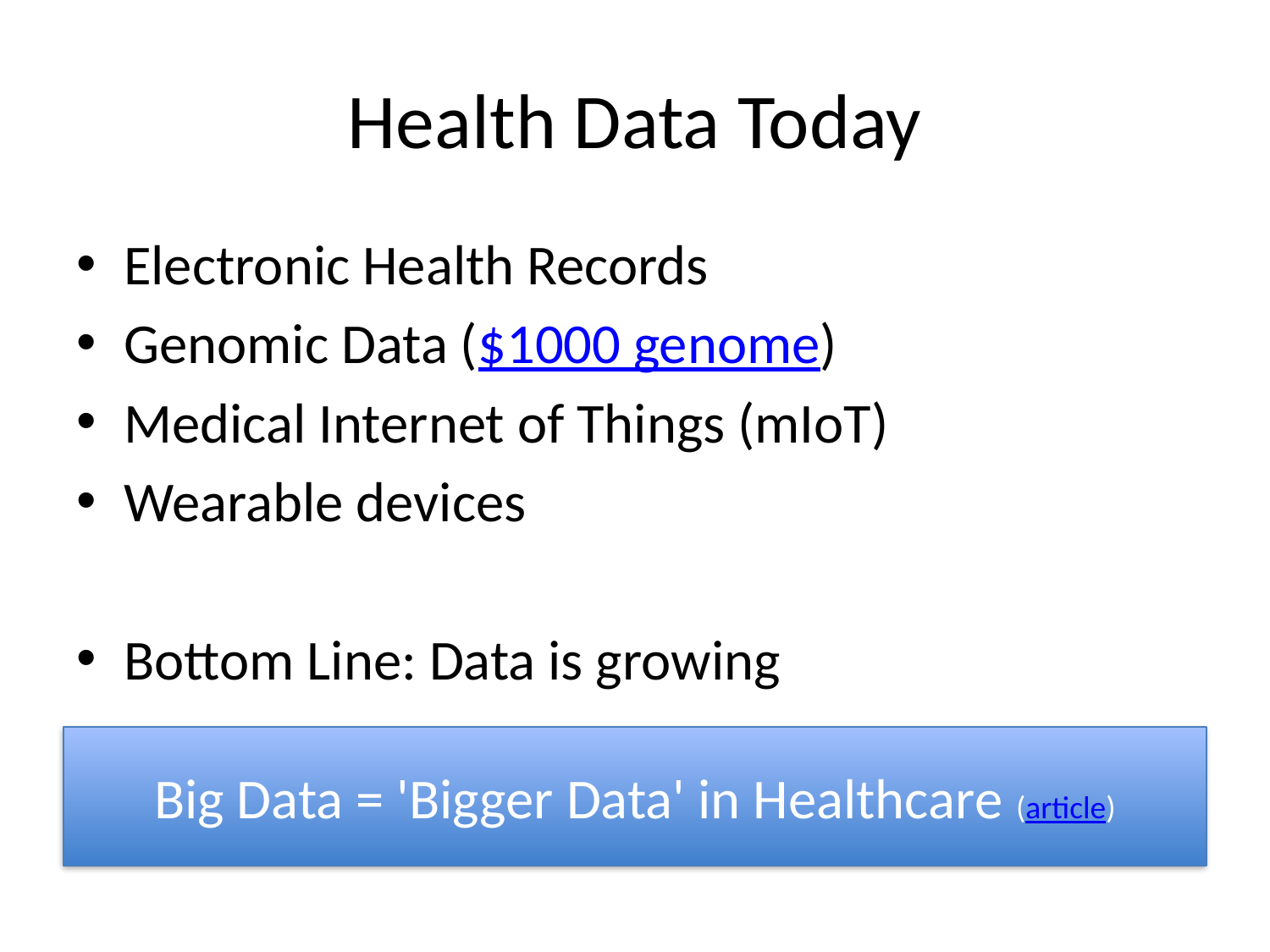

# Health Data Today
Electronic Health Records
Genomic Data ($1000 genome)
Medical Internet of Things (mIoT)
Wearable devices

Bottom Line: Data is growing

Big Data = 'Bigger Data' in Healthcare (article)